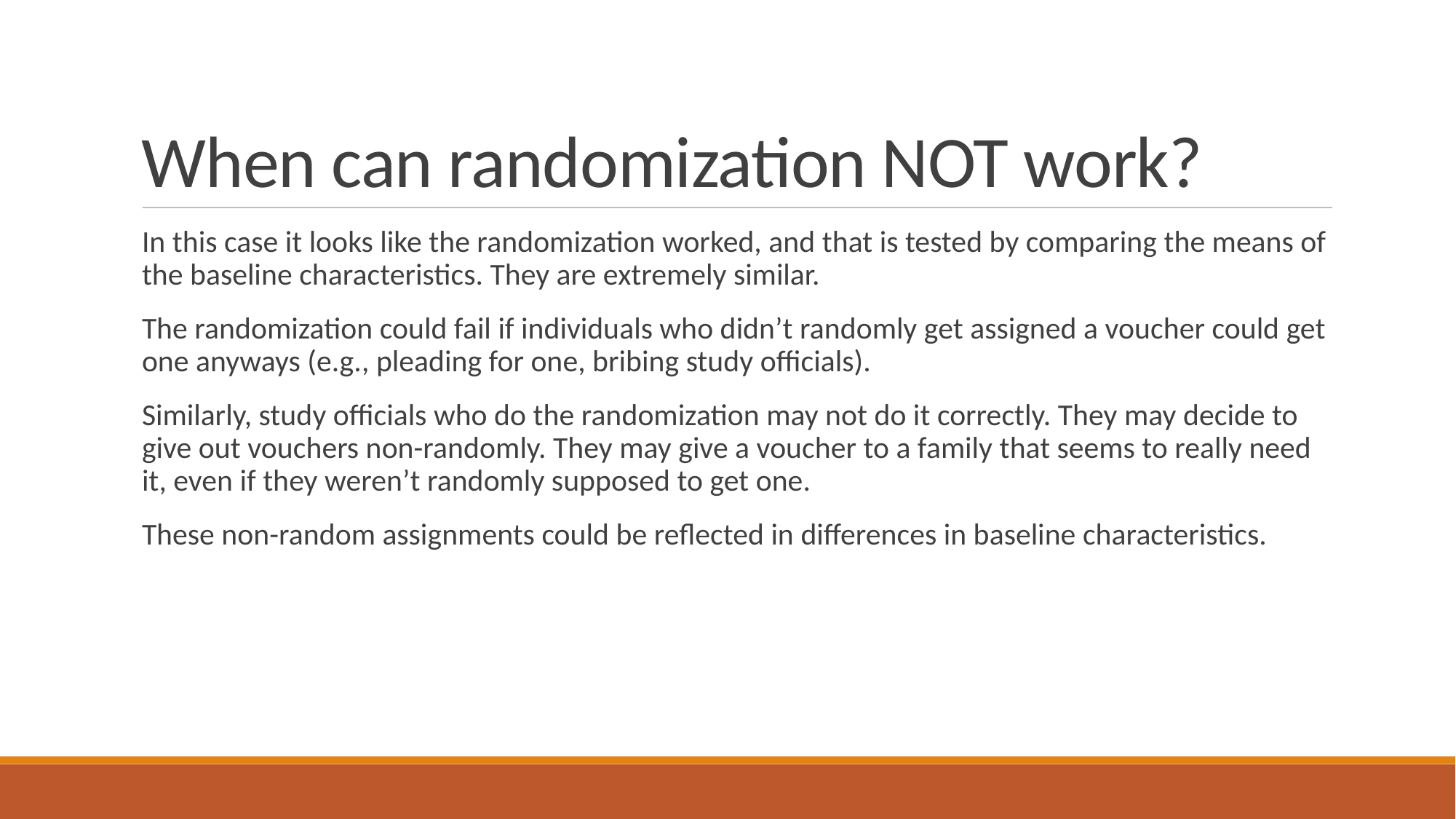

# When can randomization NOT work?
In this case it looks like the randomization worked, and that is tested by comparing the means of the baseline characteristics. They are extremely similar.
The randomization could fail if individuals who didn’t randomly get assigned a voucher could get one anyways (e.g., pleading for one, bribing study officials).
Similarly, study officials who do the randomization may not do it correctly. They may decide to give out vouchers non-randomly. They may give a voucher to a family that seems to really need it, even if they weren’t randomly supposed to get one.
These non-random assignments could be reflected in differences in baseline characteristics.